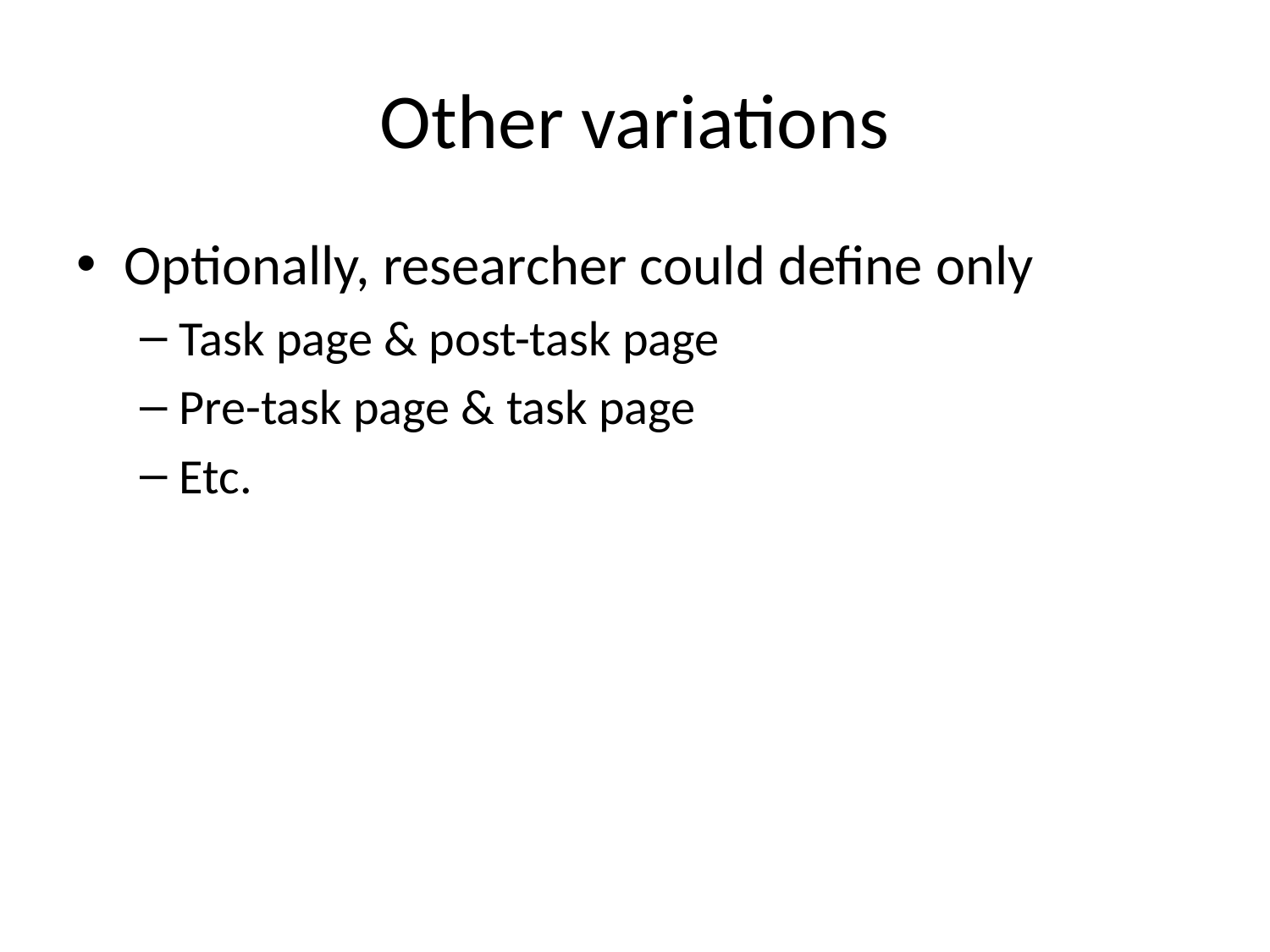

# Other variations
Optionally, researcher could define only
Task page & post-task page
Pre-task page & task page
Etc.